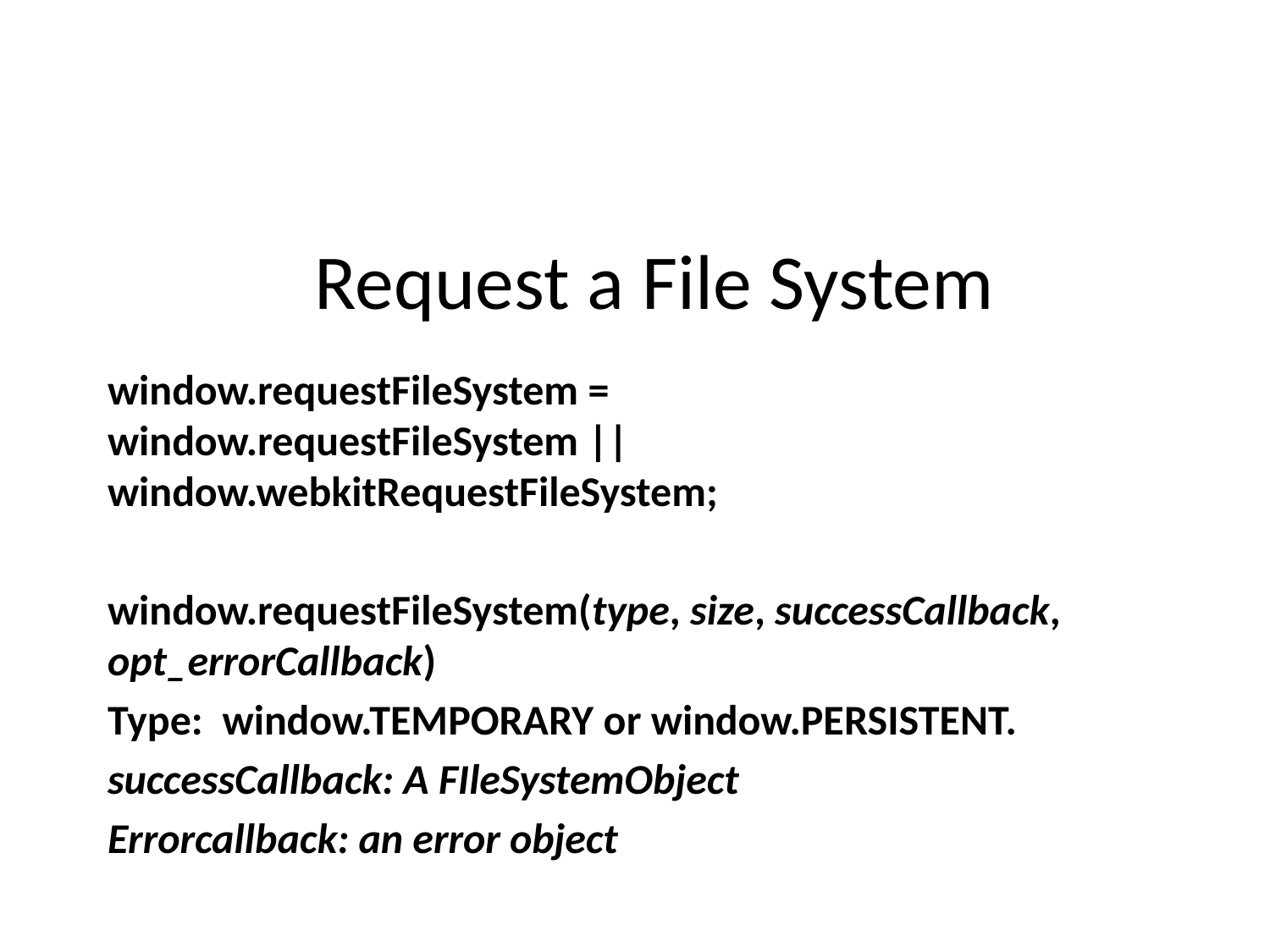

# Request a File System
window.requestFileSystem = window.requestFileSystem || window.webkitRequestFileSystem;

window.requestFileSystem(type, size, successCallback, opt_errorCallback)
Type:  window.TEMPORARY or window.PERSISTENT.
successCallback: A FIleSystemObject
Errorcallback: an error object